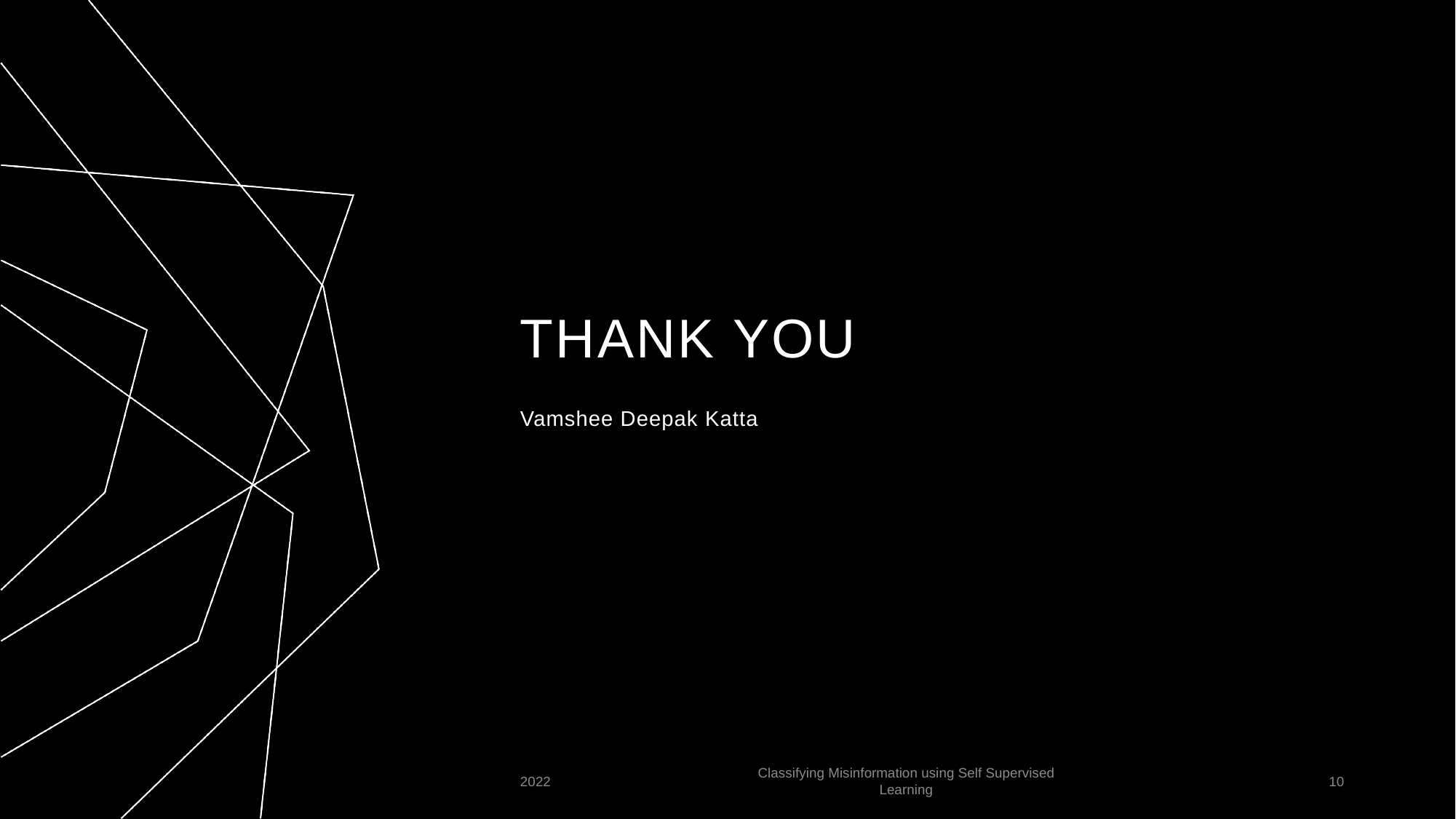

# THANK YOU
Vamshee Deepak Katta
2022
Classifying Misinformation using Self Supervised Learning
10